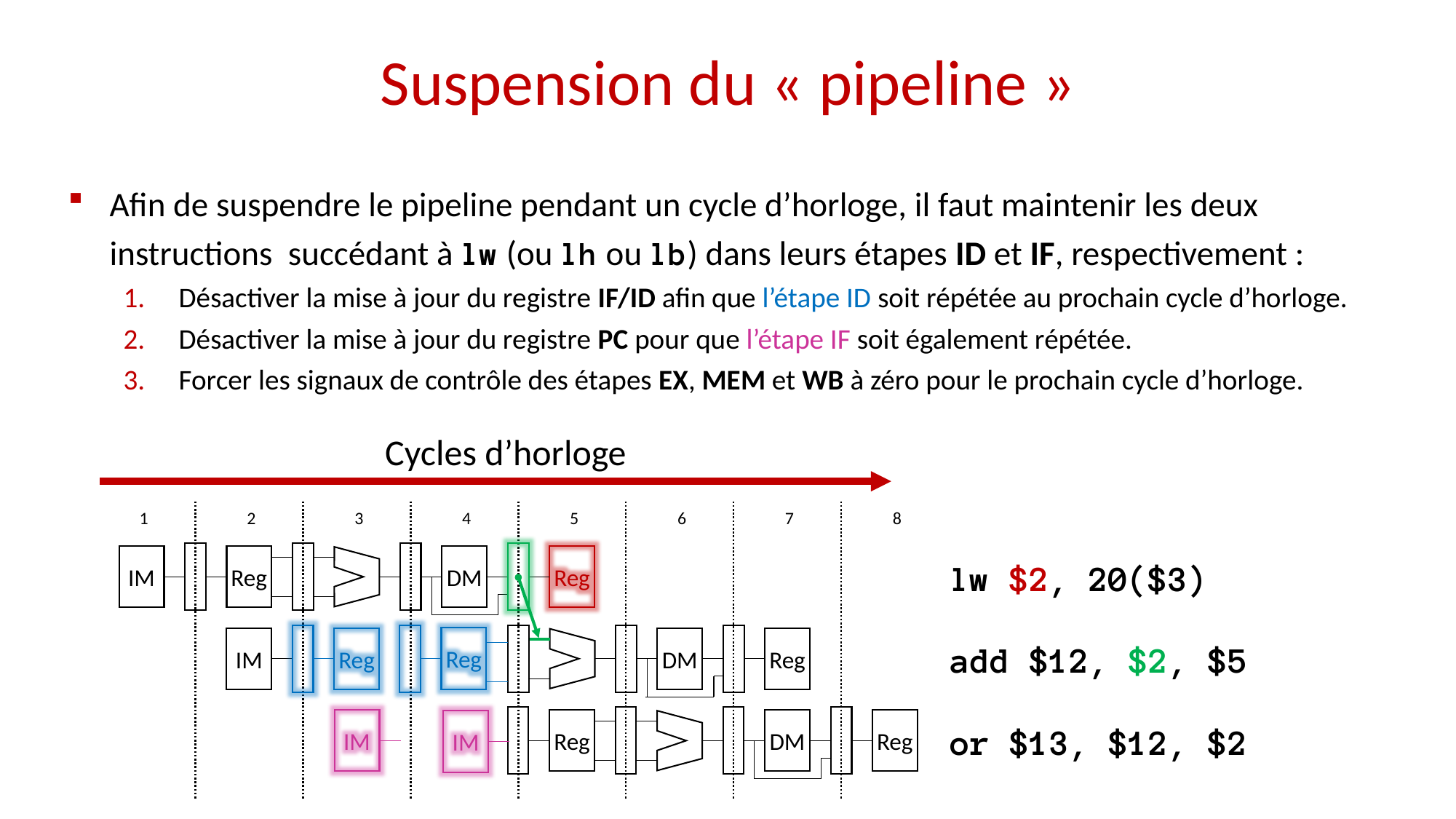

# Suspension du « pipeline »

Afin de suspendre le pipeline pendant un cycle d’horloge, il faut maintenir les deux instructions  succédant à lw (ou lh ou lb) dans leurs étapes ID et IF, respectivement :
Désactiver la mise à jour du registre IF/ID afin que l’étape ID soit répétée au prochain cycle d’horloge.
Désactiver la mise à jour du registre PC pour que l’étape IF soit également répétée.
Forcer les signaux de contrôle des étapes EX, MEM et WB à zéro pour le prochain cycle d’horloge.
Cycles d’horloge
1
2
3
4
5
6
7
8

IM
Reg
DM
Reg
lw $2, 20($3)

DM
Reg

Reg
IM
Reg
add $12, $2, $5

Reg
DM
Reg

IM
IM
or $13, $12, $2